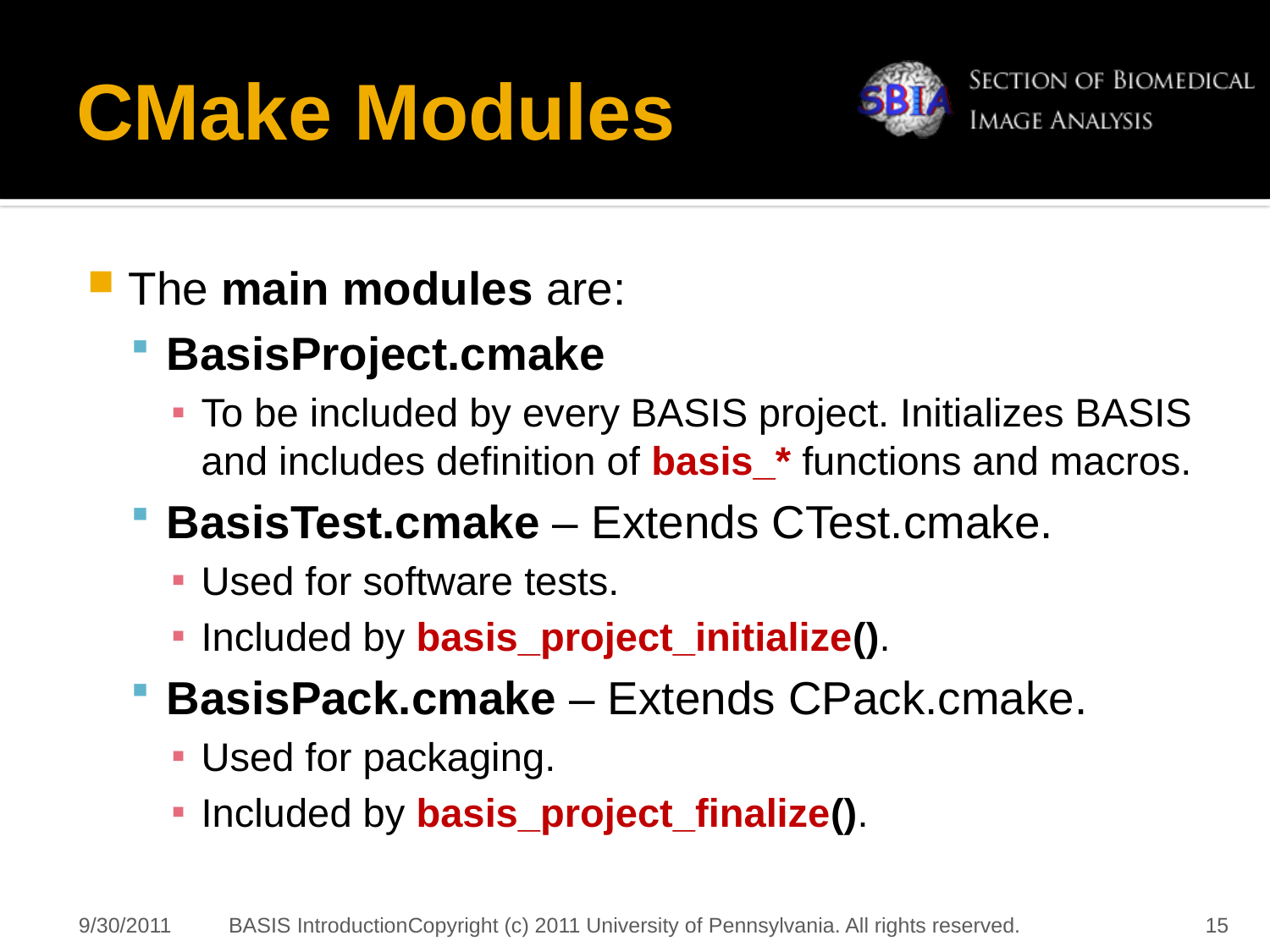

# CMake Modules
The main modules are:
BasisProject.cmake
To be included by every BASIS project. Initializes BASIS and includes definition of basis_* functions and macros.
BasisTest.cmake – Extends CTest.cmake.
Used for software tests.
Included by basis_project_initialize().
BasisPack.cmake – Extends CPack.cmake.
Used for packaging.
Included by basis_project_finalize().
9/30/2011
BASIS Introduction	Copyright (c) 2011 University of Pennsylvania. All rights reserved.
15